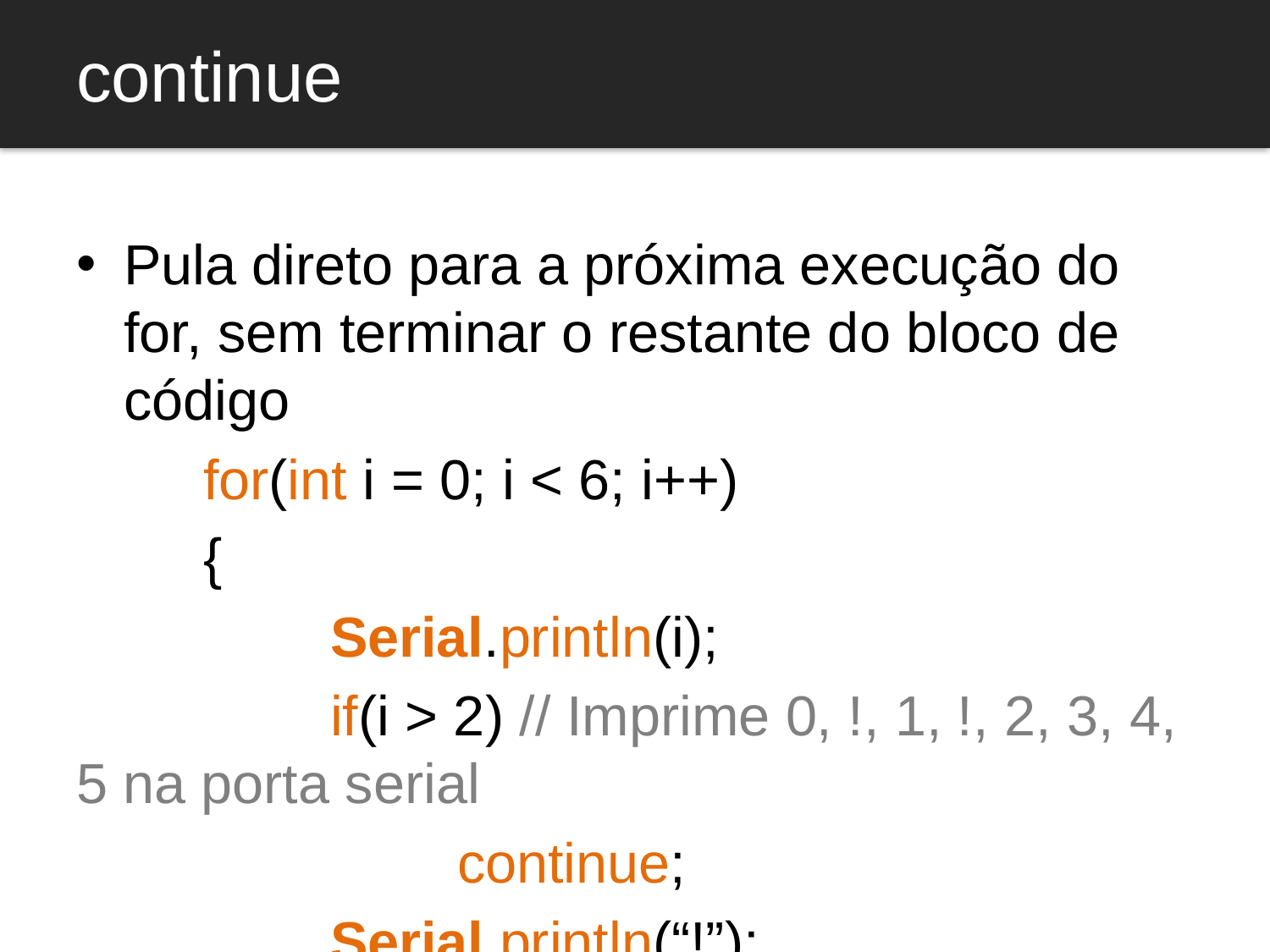

continue
Pula direto para a próxima execução do for, sem terminar o restante do bloco de código
	for(int i = 0; i < 6; i++)
	{
		Serial.println(i);
		if(i > 2) // Imprime 0, !, 1, !, 2, 3, 4, 5 na porta serial
			continue;
		Serial.println(“!”);
	}